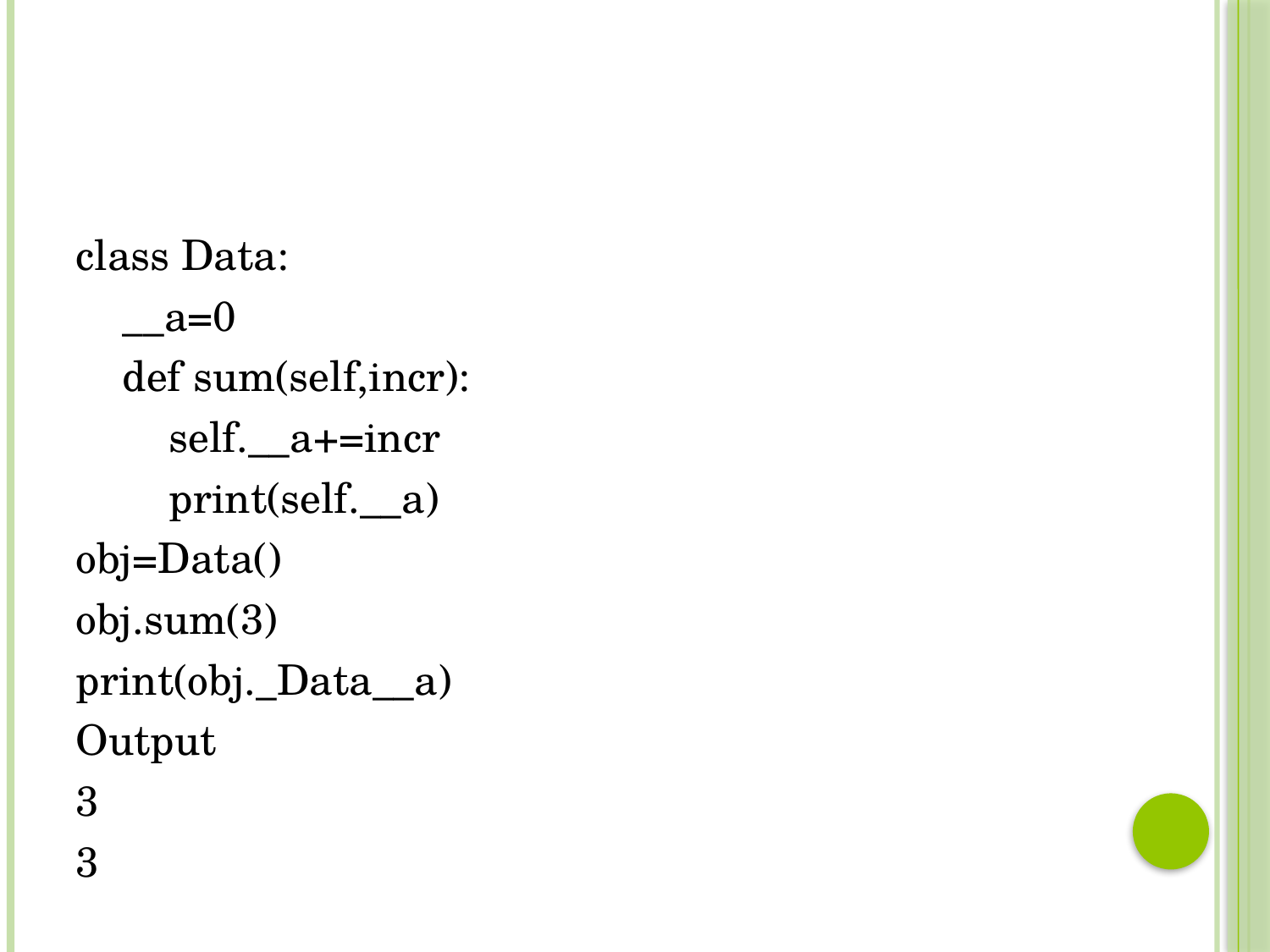

#
class Data:
    __a=0
    def sum(self,incr):
        self.__a+=incr
        print(self.__a)
obj=Data()
obj.sum(3)
print(obj._Data__a)
Output
3
3